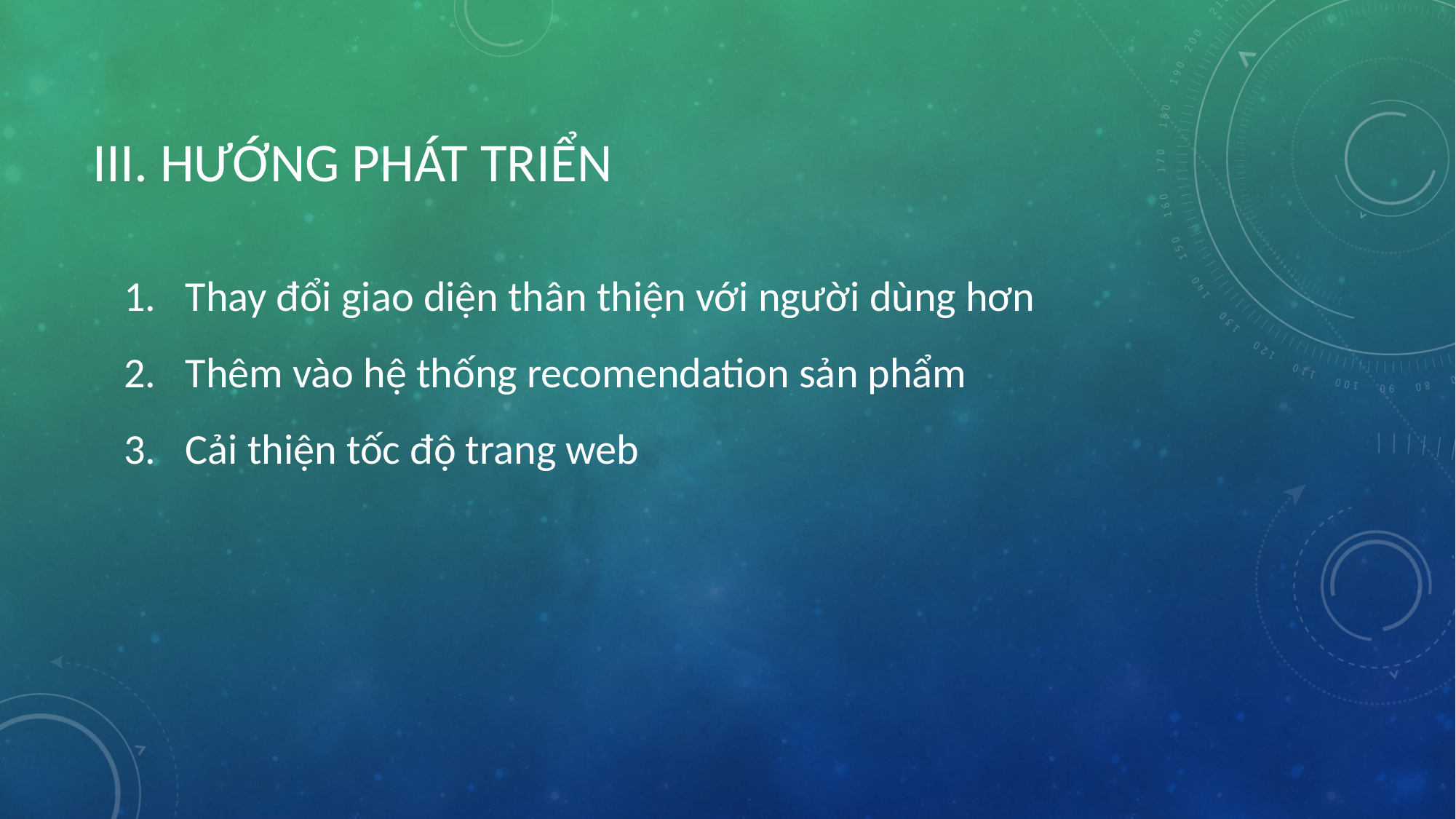

# III. HƯỚNG PHÁT TRIỂN
Thay đổi giao diện thân thiện với người dùng hơn
Thêm vào hệ thống recomendation sản phẩm
Cải thiện tốc độ trang web